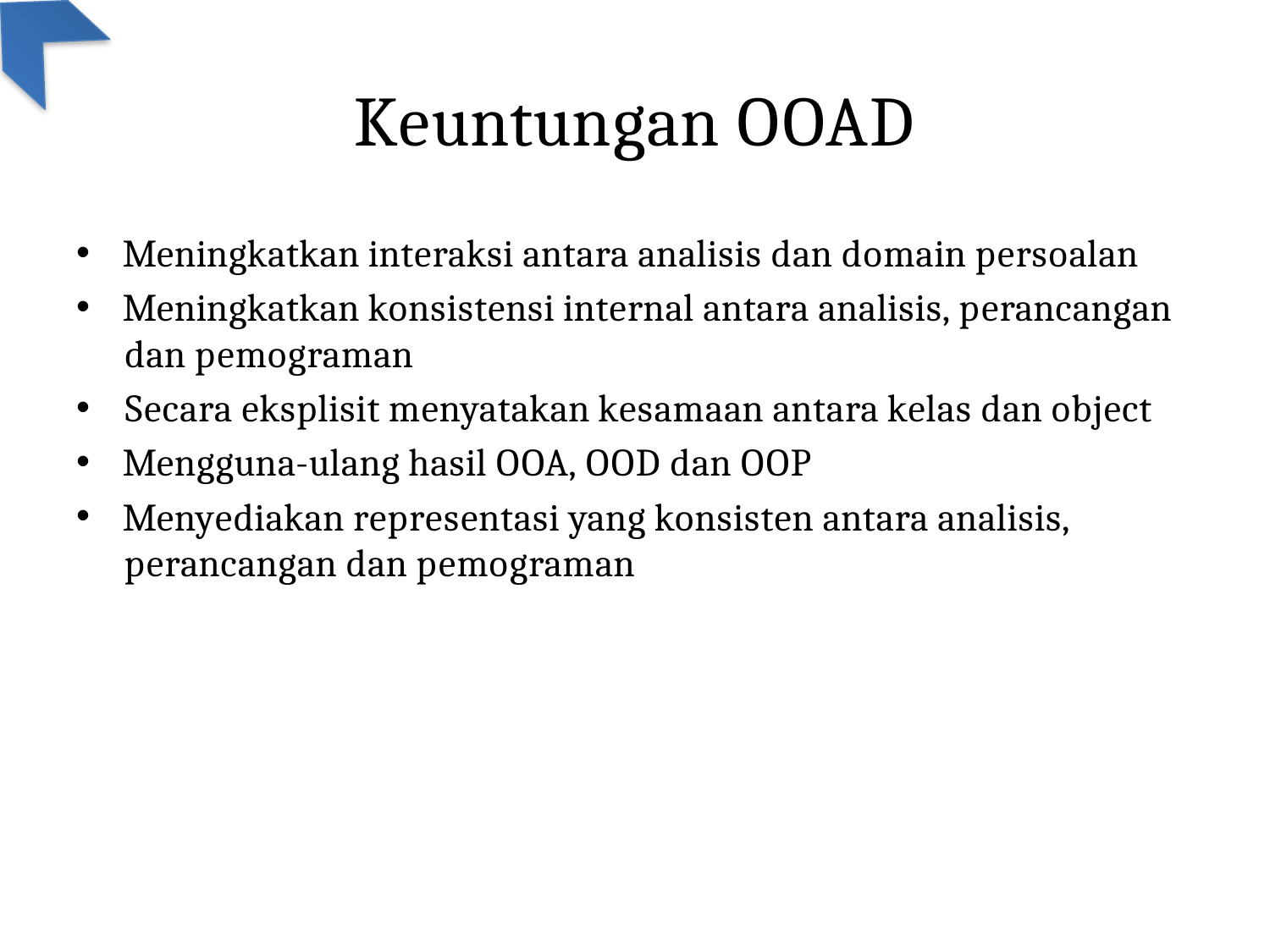

# Keuntungan OOAD
Meningkatkan interaksi antara analisis dan domain persoalan
Meningkatkan konsistensi internal antara analisis, perancangan dan pemograman
Secara eksplisit menyatakan kesamaan antara kelas dan object
Mengguna-ulang hasil OOA, OOD dan OOP
Menyediakan representasi yang konsisten antara analisis, perancangan dan pemograman